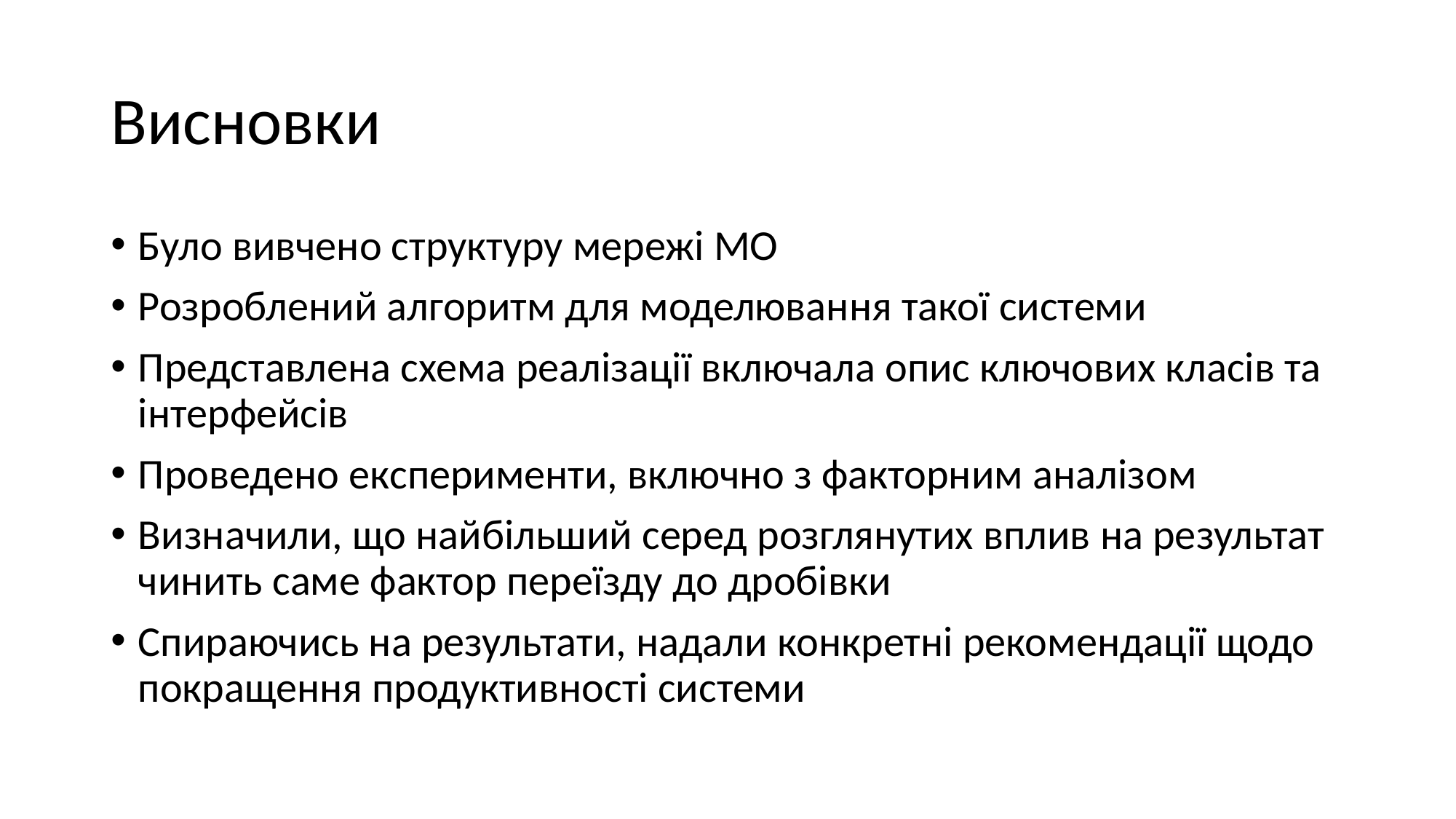

# Висновки
Було вивчено структуру мережі МО
Розроблений алгоритм для моделювання такої системи
Представлена схема реалізації включала опис ключових класів та інтерфейсів
Проведено експерименти, включно з факторним аналізом
Визначили, що найбільший серед розглянутих вплив на результат чинить саме фактор переїзду до дробівки
Спираючись на результати, надали конкретні рекомендації щодо покращення продуктивності системи